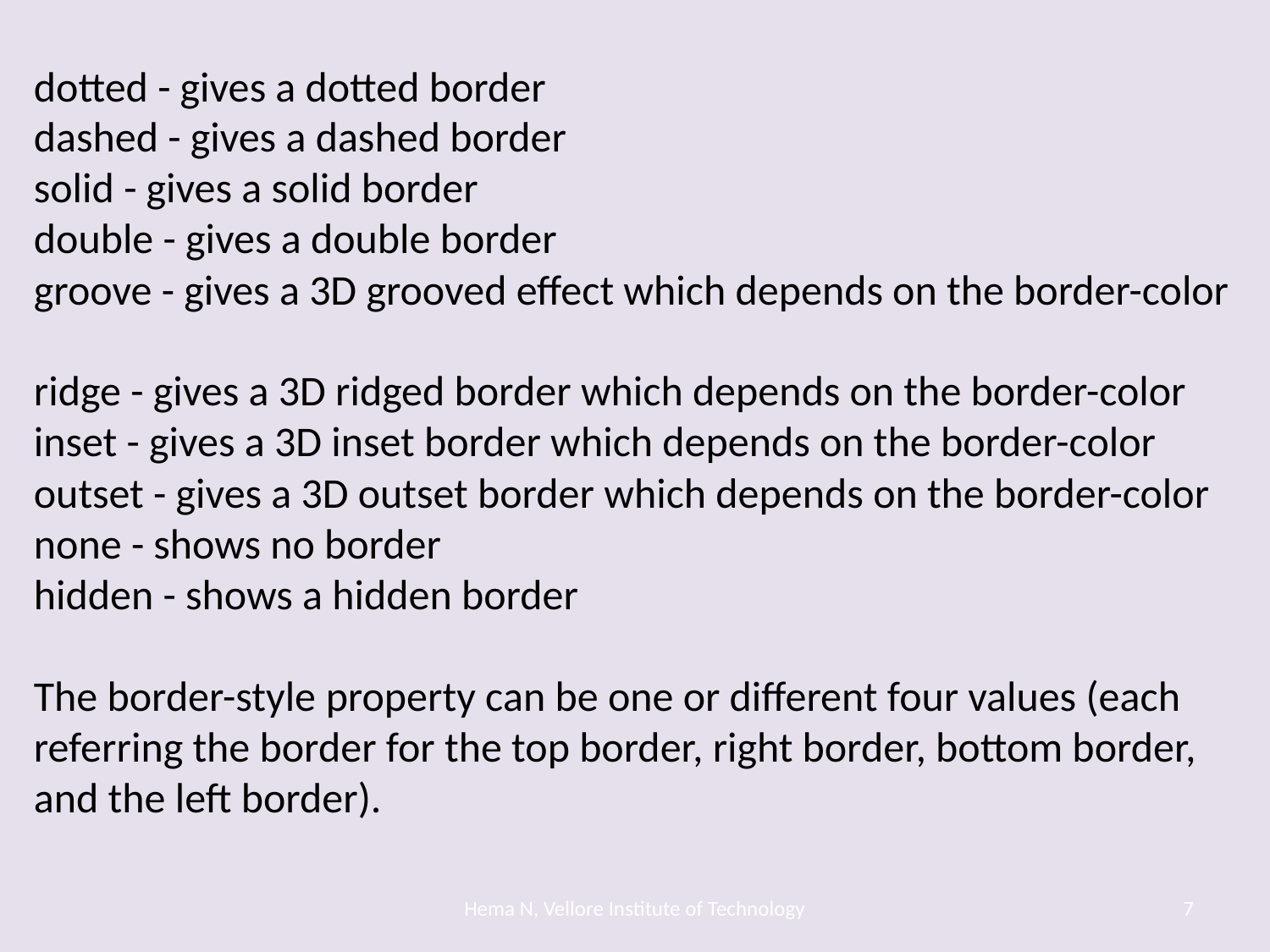

# dotted - gives a dotted border dashed - gives a dashed border solid - gives a solid border double - gives a double border groove - gives a 3D grooved effect which depends on the border-color ridge - gives a 3D ridged border which depends on the border-color inset - gives a 3D inset border which depends on the border-color outset - gives a 3D outset border which depends on the border-color none - shows no border hidden - shows a hidden border The border-style property can be one or different four values (each referring the border for the top border, right border, bottom border, and the left border).
Hema N, Vellore Institute of Technology
7